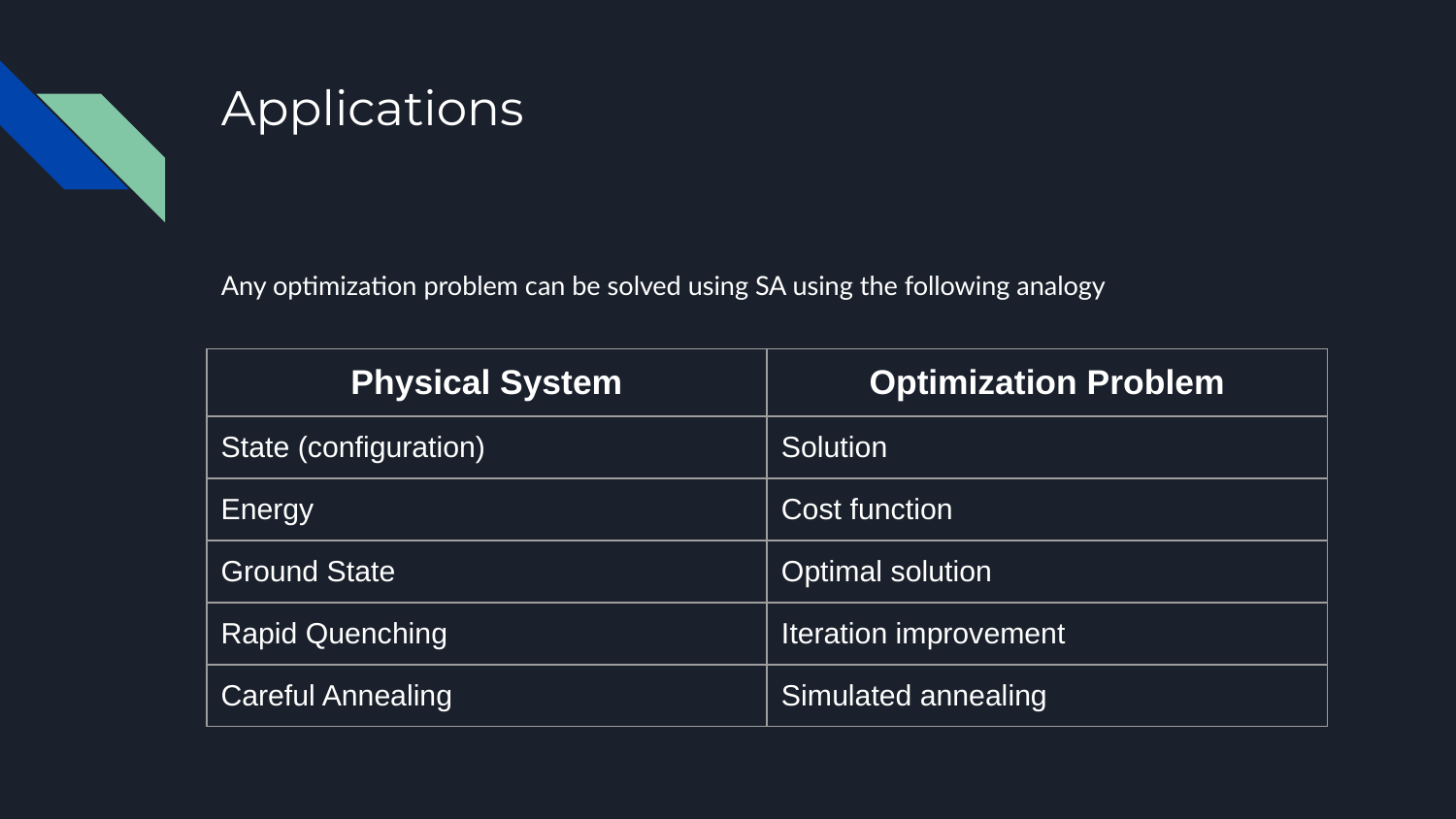

# Applications
Any optimization problem can be solved using SA using the following analogy

| Physical System | Optimization Problem |
| --- | --- |
| State (configuration) | Solution |
| Energy | Cost function |
| Ground State | Optimal solution |
| Rapid Quenching | Iteration improvement |
| Careful Annealing | Simulated annealing |